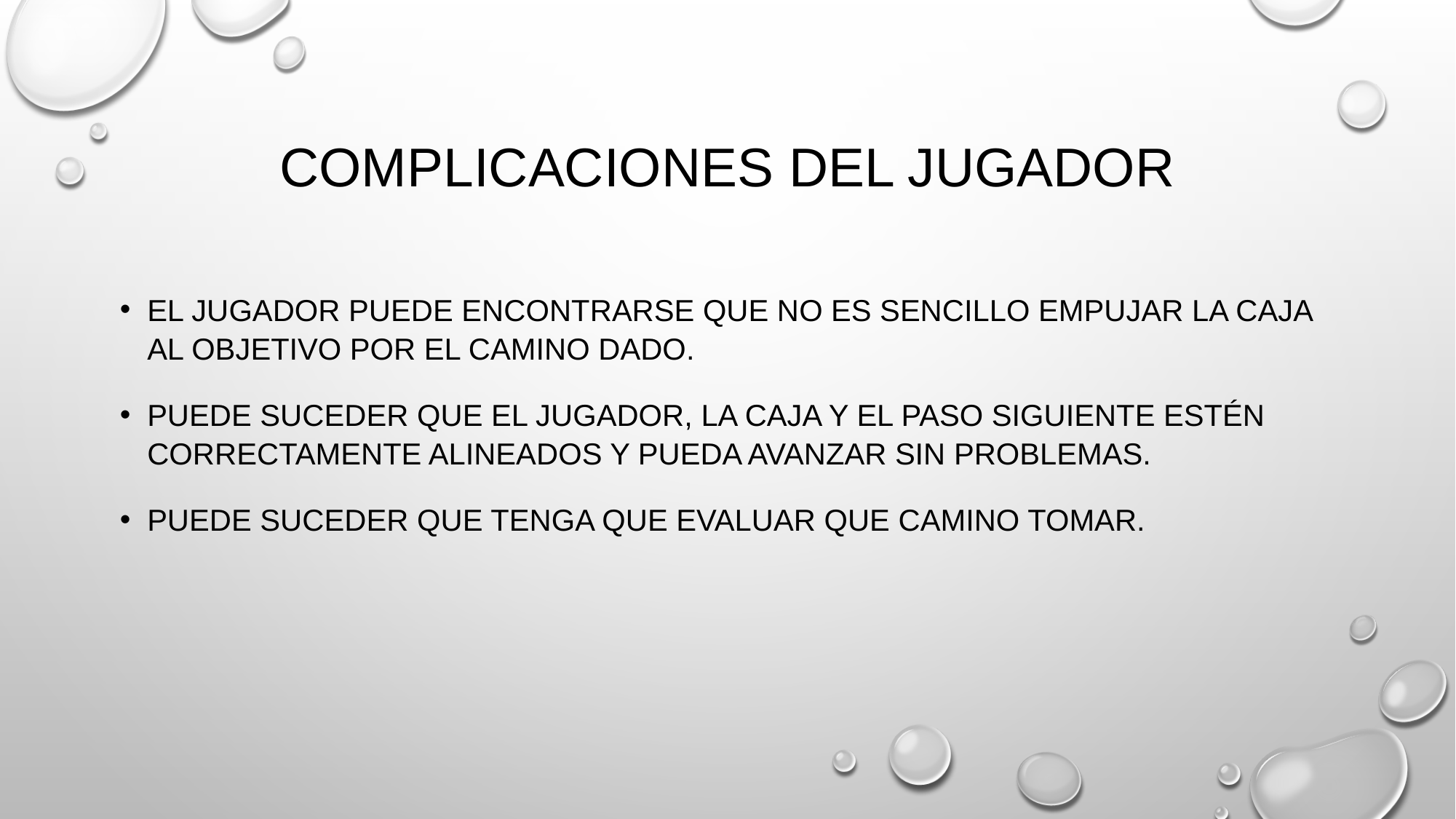

# Complicaciones del jugador
El jugador puede encontrarse que no es sencillo empujar la caja al objetivo por el camino dado.
Puede suceder que el jugador, la caja y el paso siguiente estén correctamente alineados y pueda avanzar sin problemas.
Puede suceder que tenga que evaluar que camino tomar.